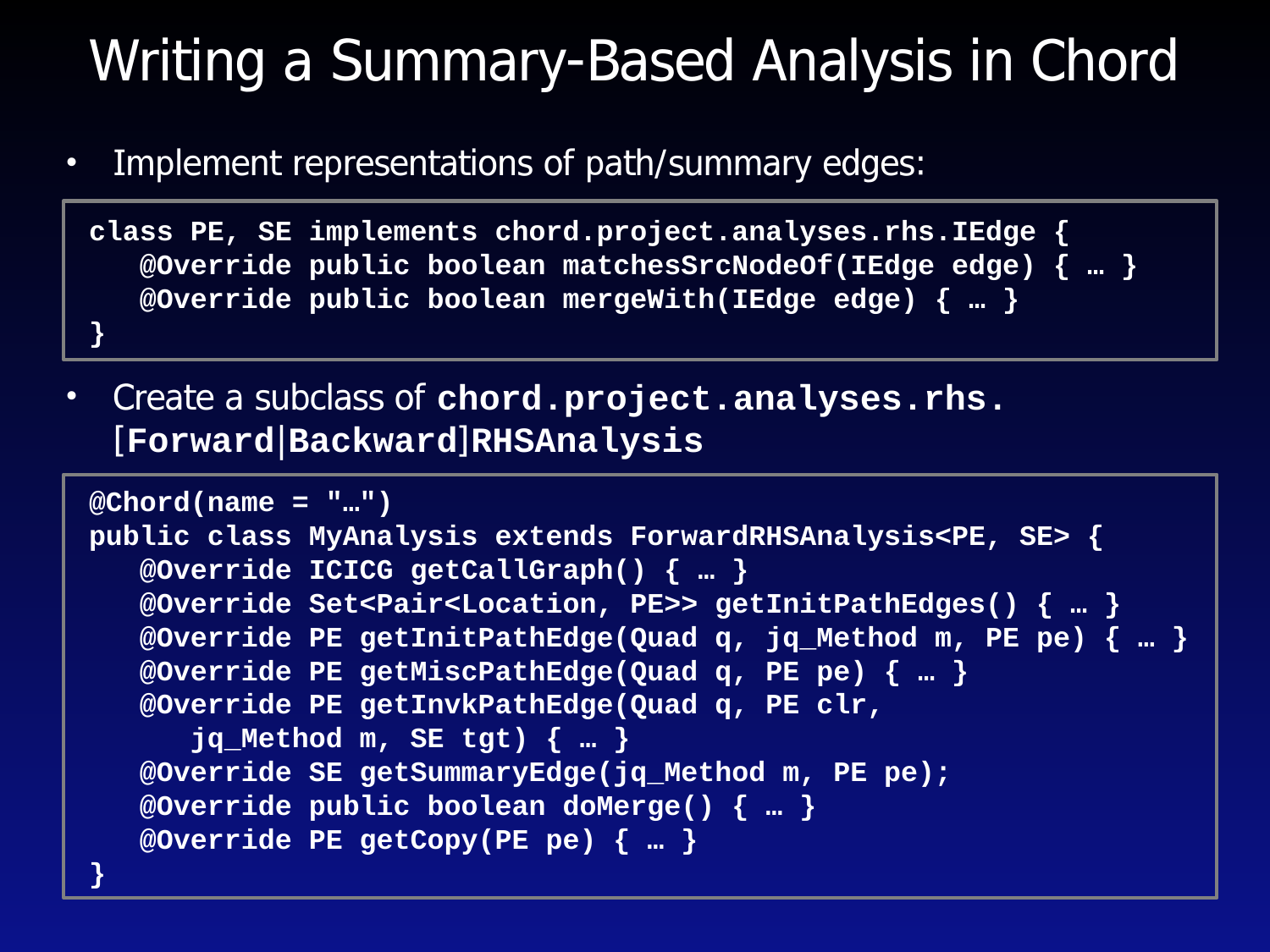

# Writing a Summary-Based Analysis in Chord
Implement representations of path/summary edges:

Create a subclass of chord.project.analyses.rhs.
[Forward|Backward]RHSAnalysis

class PE, SE implements chord.project.analyses.rhs.IEdge {
   @Override public boolean matchesSrcNodeOf(IEdge edge) { … }
   @Override public boolean mergeWith(IEdge edge) { … }
}
@Chord(name = "…")
public class MyAnalysis extends ForwardRHSAnalysis<PE, SE> {
   @Override ICICG getCallGraph() { … }
   @Override Set<Pair<Location, PE>> getInitPathEdges() { … }
   @Override PE getInitPathEdge(Quad q, jq_Method m, PE pe) { … }
   @Override PE getMiscPathEdge(Quad q, PE pe) { … }
   @Override PE getInvkPathEdge(Quad q, PE clr,
      jq_Method m, SE tgt) { … }
   @Override SE getSummaryEdge(jq_Method m, PE pe);
   @Override public boolean doMerge() { … }
   @Override PE getCopy(PE pe) { … }
}